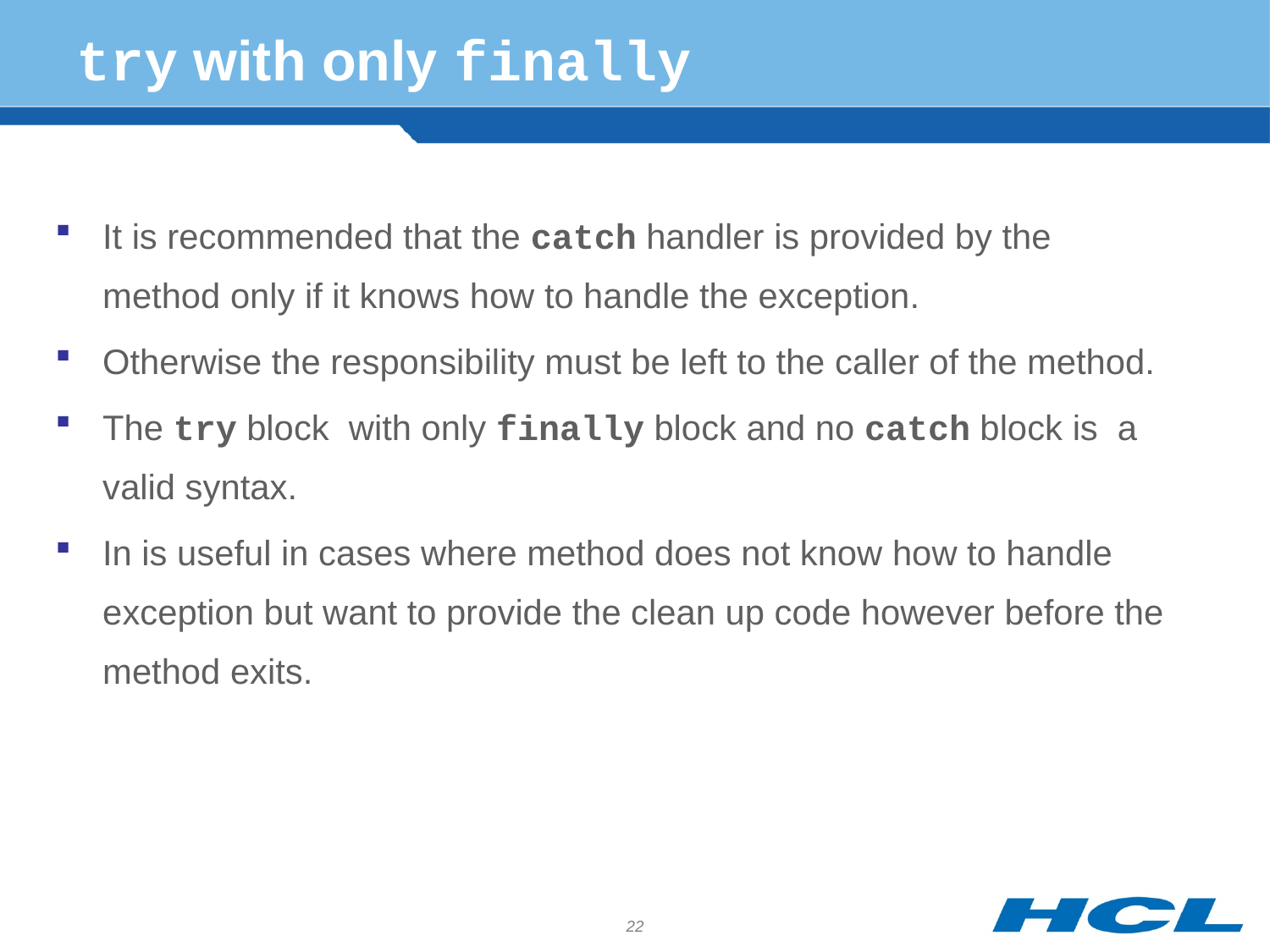

# try with only finally
It is recommended that the catch handler is provided by the method only if it knows how to handle the exception.
Otherwise the responsibility must be left to the caller of the method.
The try block  with only finally block and no catch block is  a valid syntax.
In is useful in cases where method does not know how to handle exception but want to provide the clean up code however before the method exits.

22